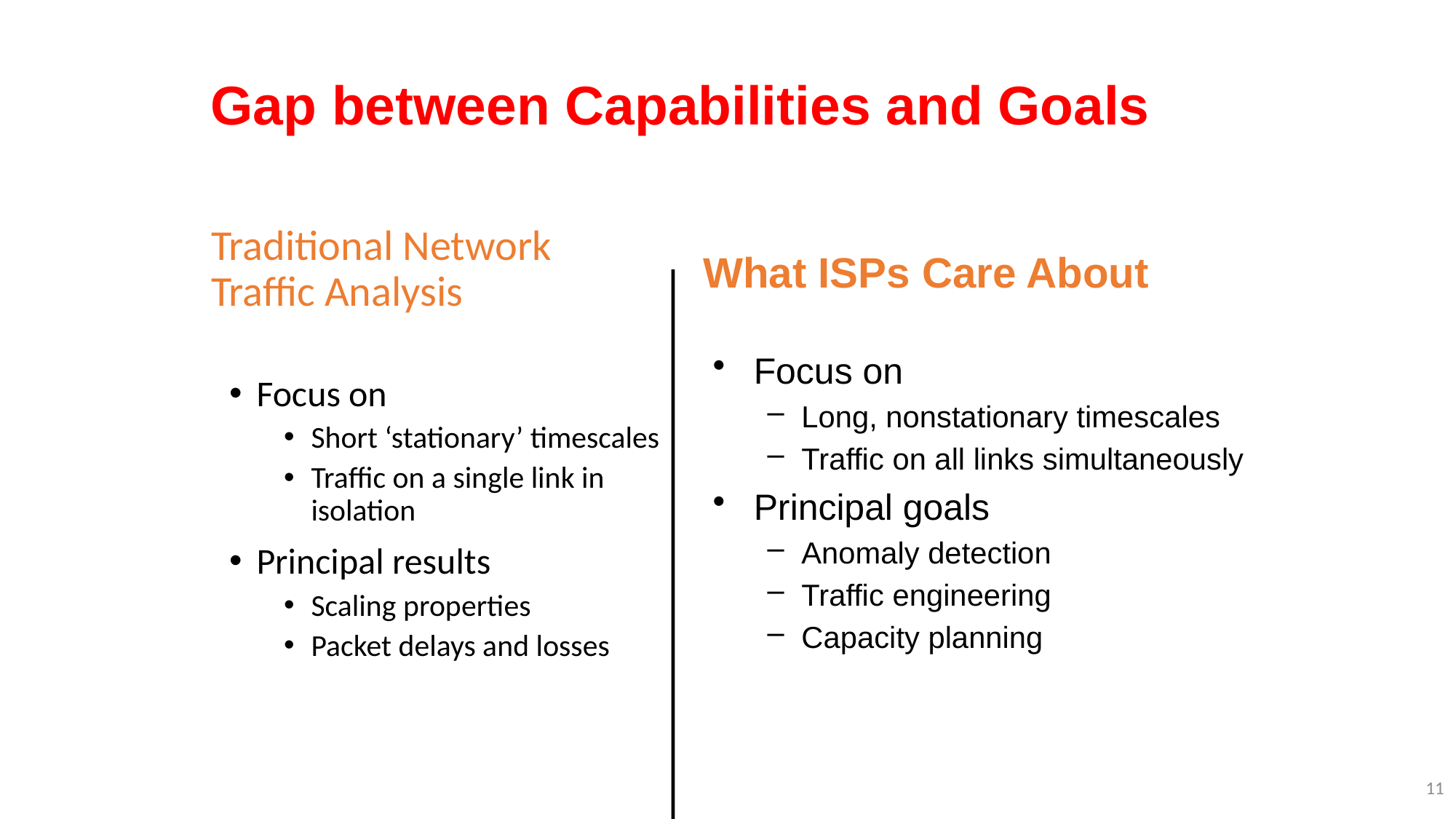

Gap between Capabilities and Goals
# Traditional Network Traffic Analysis
What ISPs Care About

Focus on
Long, nonstationary timescales
Traffic on all links simultaneously
Principal goals
Anomaly detection
Traffic engineering
Capacity planning

Focus on
Short ‘stationary’ timescales
Traffic on a single link in isolation
Principal results
Scaling properties
Packet delays and losses

11